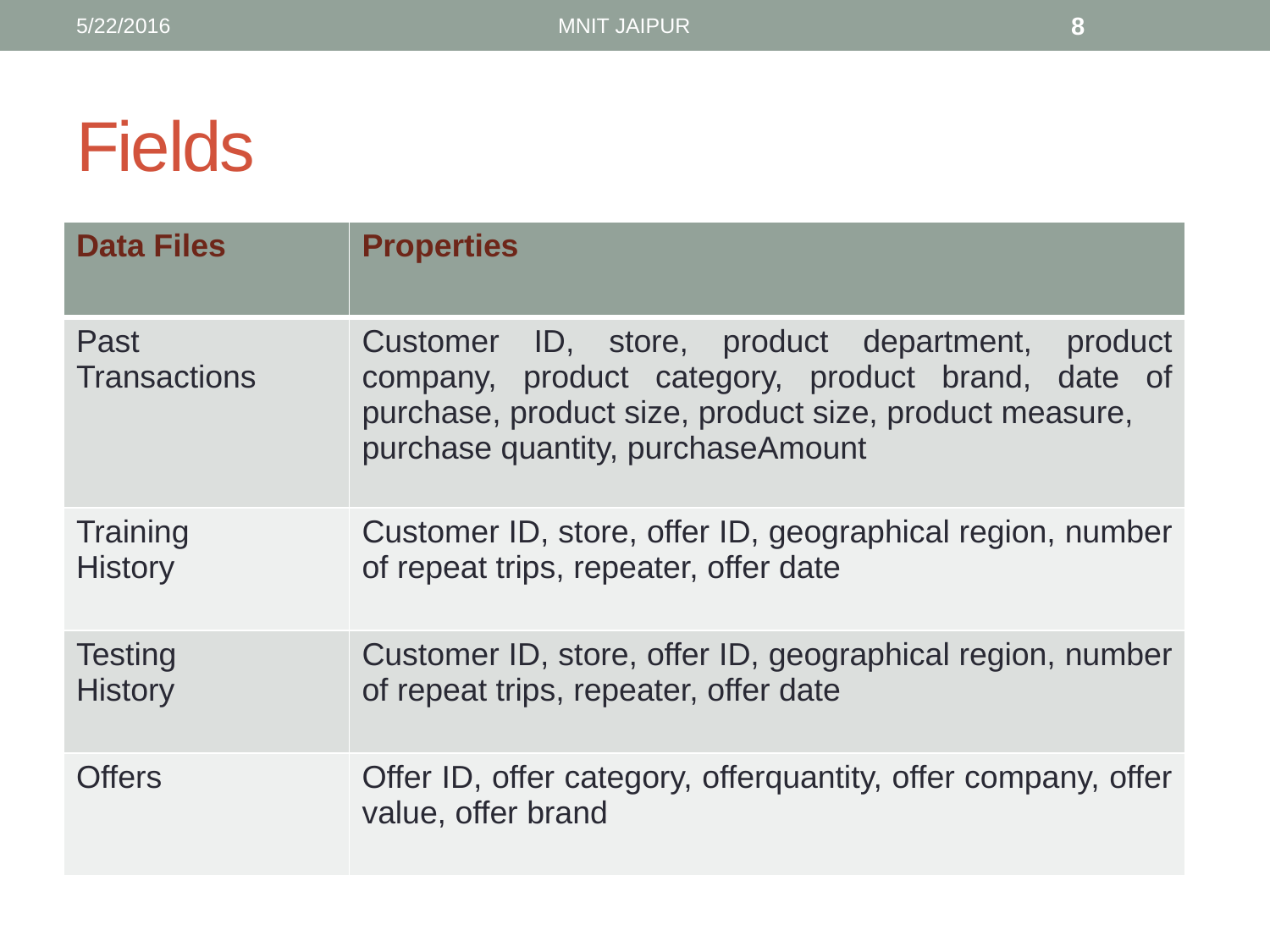

5/22/2016
MNIT JAIPUR
8
# Fields
| Data Files | Properties |
| --- | --- |
| Past Transactions | Customer ID, store, product department, product company, product category, product brand, date of purchase, product size, product size, product measure, purchase quantity, purchaseAmount |
| Training History | Customer ID, store, offer ID, geographical region, number of repeat trips, repeater, offer date |
| Testing History | Customer ID, store, offer ID, geographical region, number of repeat trips, repeater, offer date |
| Offers | Offer ID, offer category, offerquantity, offer company, offer value, offer brand |